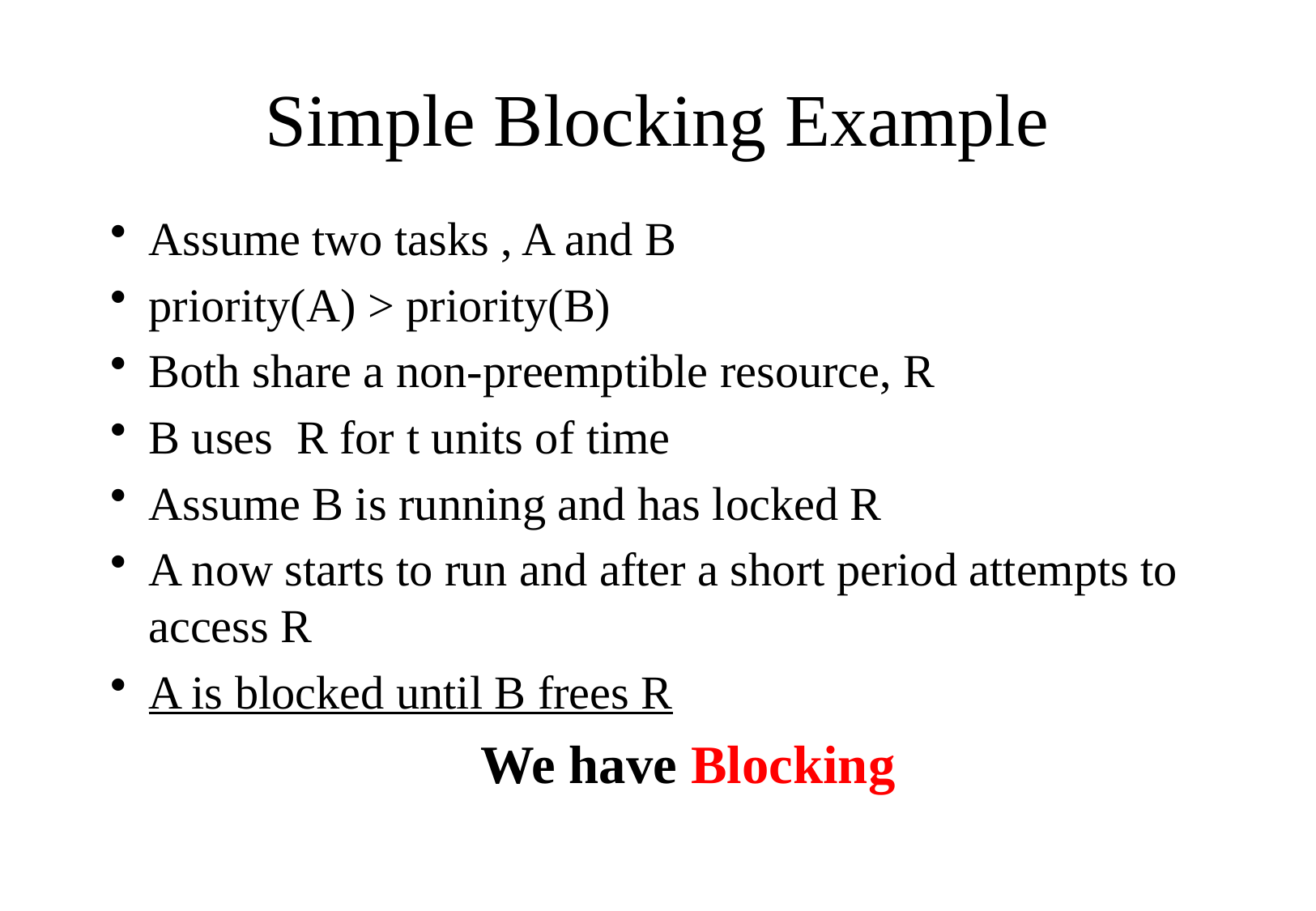

# Simple Blocking Example
Assume two tasks , A and B
priority(A) > priority(B)
Both share a non-preemptible resource, R
B uses  R for t units of time
Assume B is running and has locked R
A now starts to run and after a short period attempts to access R
A is blocked until B frees R
We have Blocking